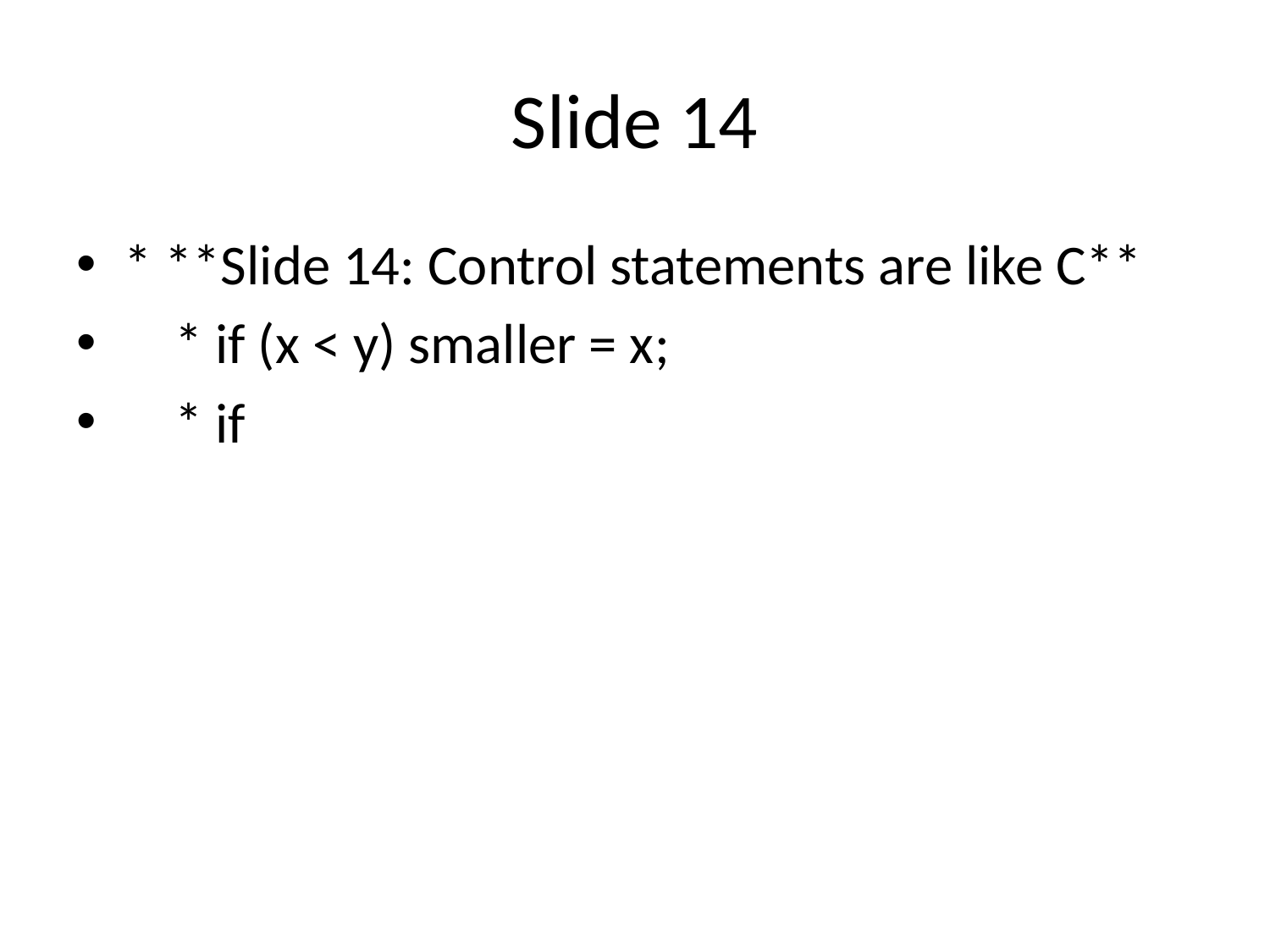

# Slide 14
* **Slide 14: Control statements are like C**
    * if (x < y) smaller = x;
    * if